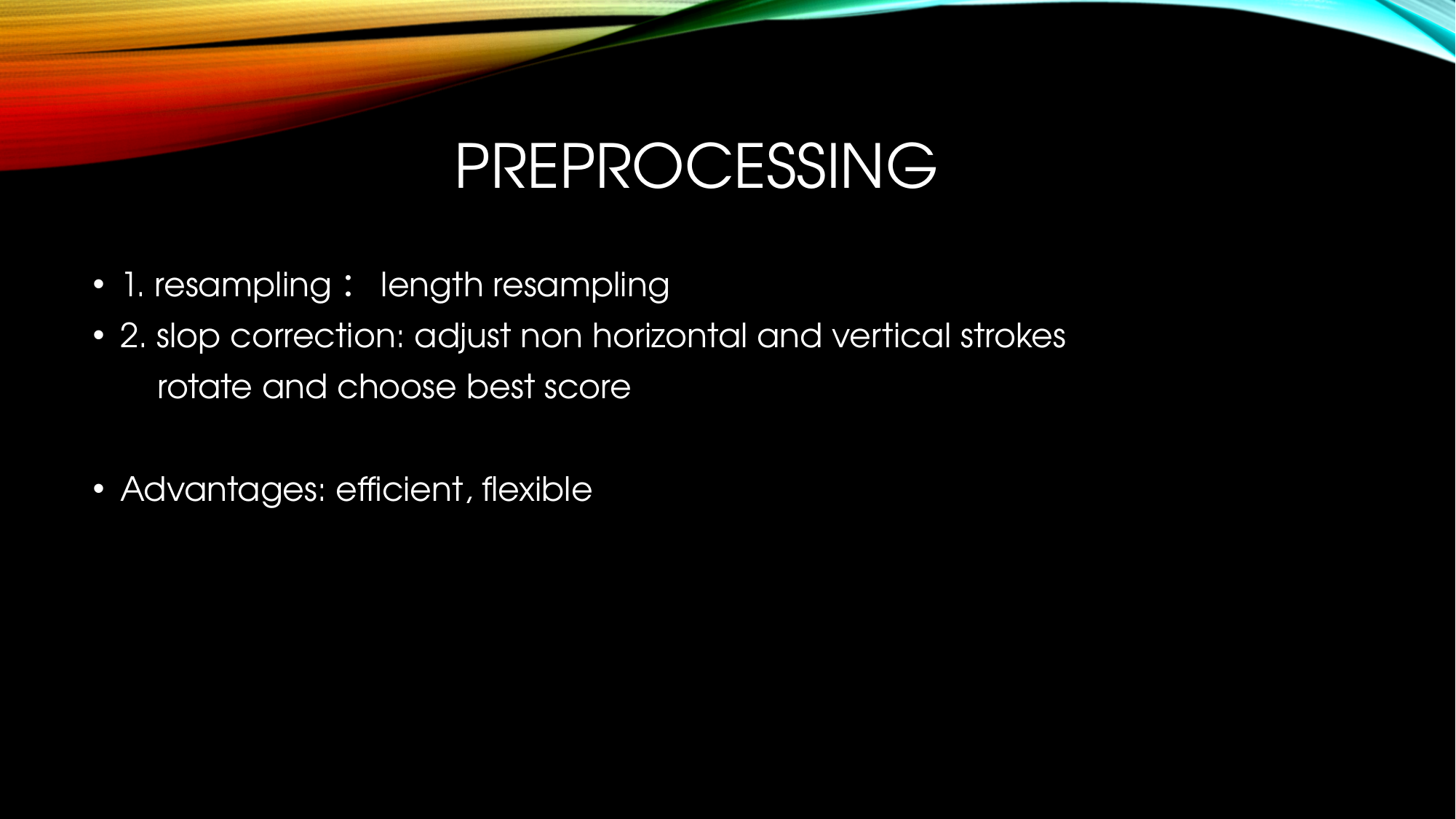

# Preprocessing
1. resampling：length resampling
2. slop correction: adjust non horizontal and vertical strokes
       rotate and choose best score

Advantages: efficient, flexible